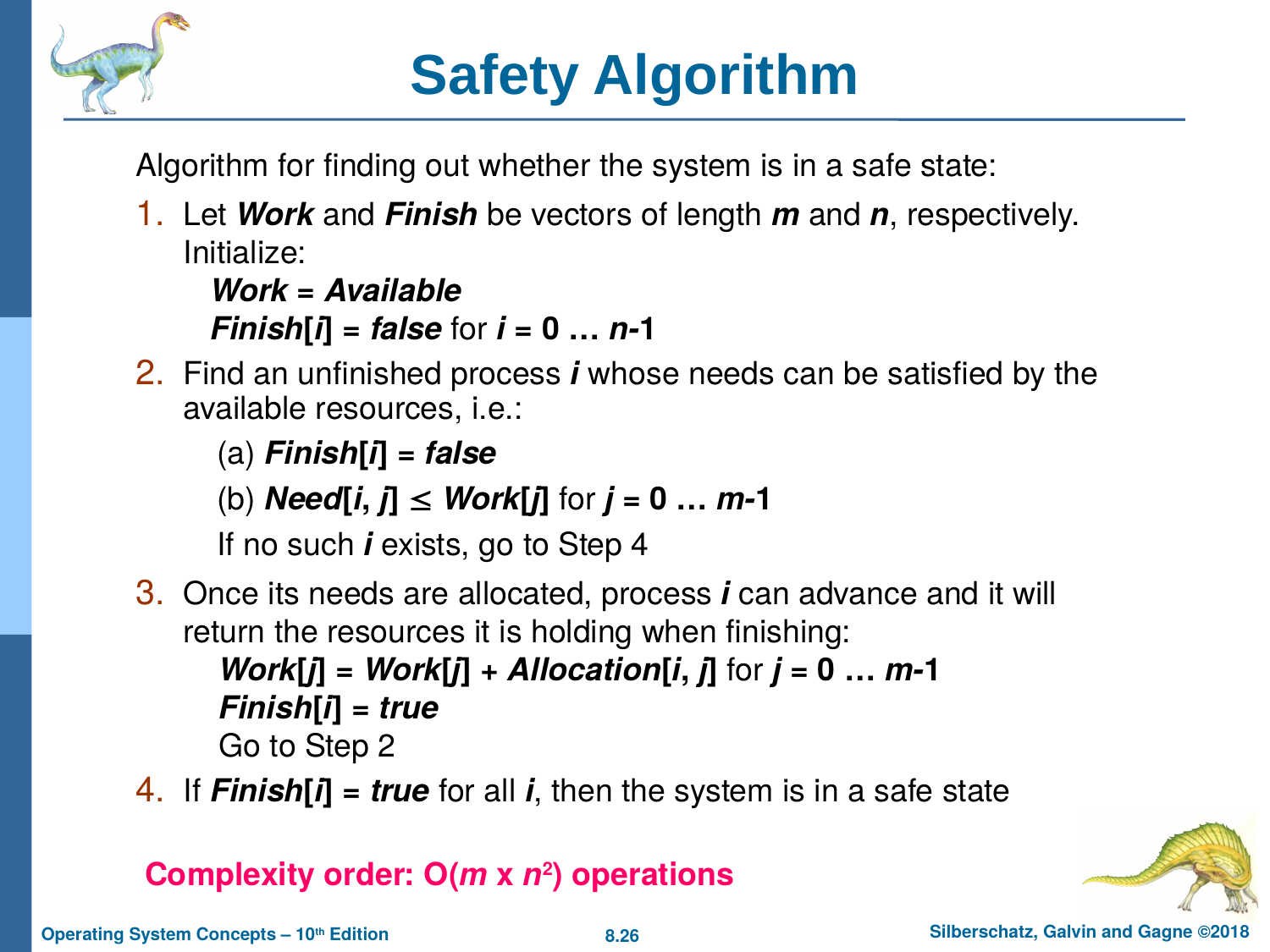

# Safety Algorithm
Algorithm for finding out whether the system is in a safe state:
Let Work and Finish be vectors of length m and n, respectively.  Initialize:
   Work = Available
   Finish[i] = false for i = 0 … n-1
Find an unfinished process i whose needs can be satisfied by the available resources, i.e.:
  (a) Finish[i] = false
  (b) Need[i, j] ≤ Work[j] for j = 0 … m-1
  If no such i exists, go to Step 4
Once its needs are allocated, process i can advance and it will return the resources it is holding when finishing:
    Work[j] = Work[j] + Allocation[i, j] for j = 0 … m-1
    Finish[i] = true
    Go to Step 2
If Finish[i] = true for all i, then the system is in a safe state
Complexity order: O(m x n2) operations